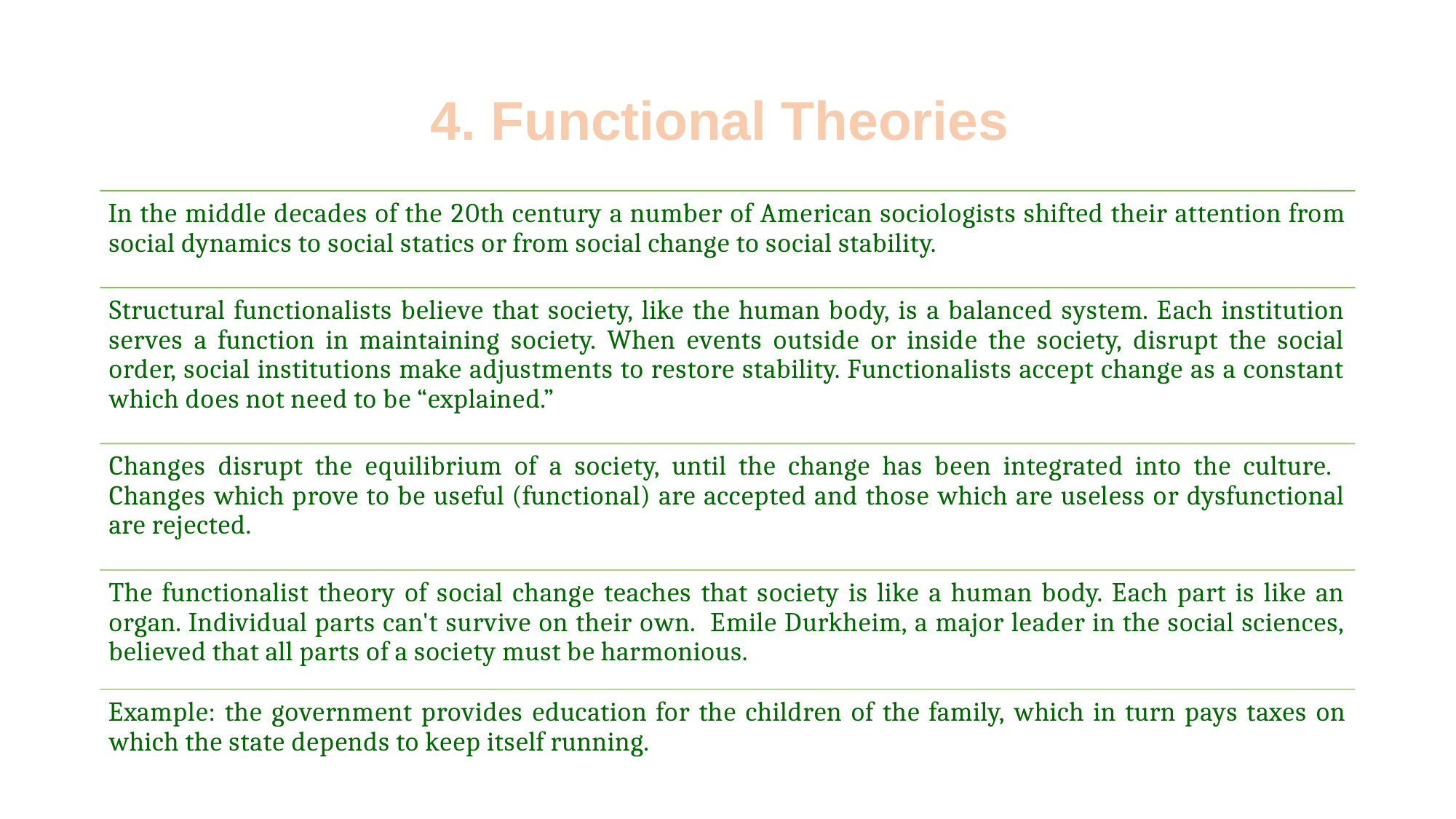

# 4. Functional Theories
In the middle decades of the 20th century a number of American sociologists shifted their attention from social dynamics to social statics or from social change to social stability.
Structural functionalists believe that society, like the human body, is a balanced system. Each institution serves a function in maintaining society. When events outside or inside the society, disrupt the social order, social institutions make adjustments to restore stability. Functionalists accept change as a constant which does not need to be “explained.”
Changes disrupt the equilibrium of a society, until the change has been integrated into the culture.  Changes which prove to be useful (functional) are accepted and those which are useless or dysfunctional are rejected.
The functionalist theory of social change teaches that society is like a human body. Each part is like an organ. Individual parts can't survive on their own.  Emile Durkheim, a major leader in the social sciences, believed that all parts of a society must be harmonious.
Example: the government provides education for the children of the family, which in turn pays taxes on which the state depends to keep itself running.